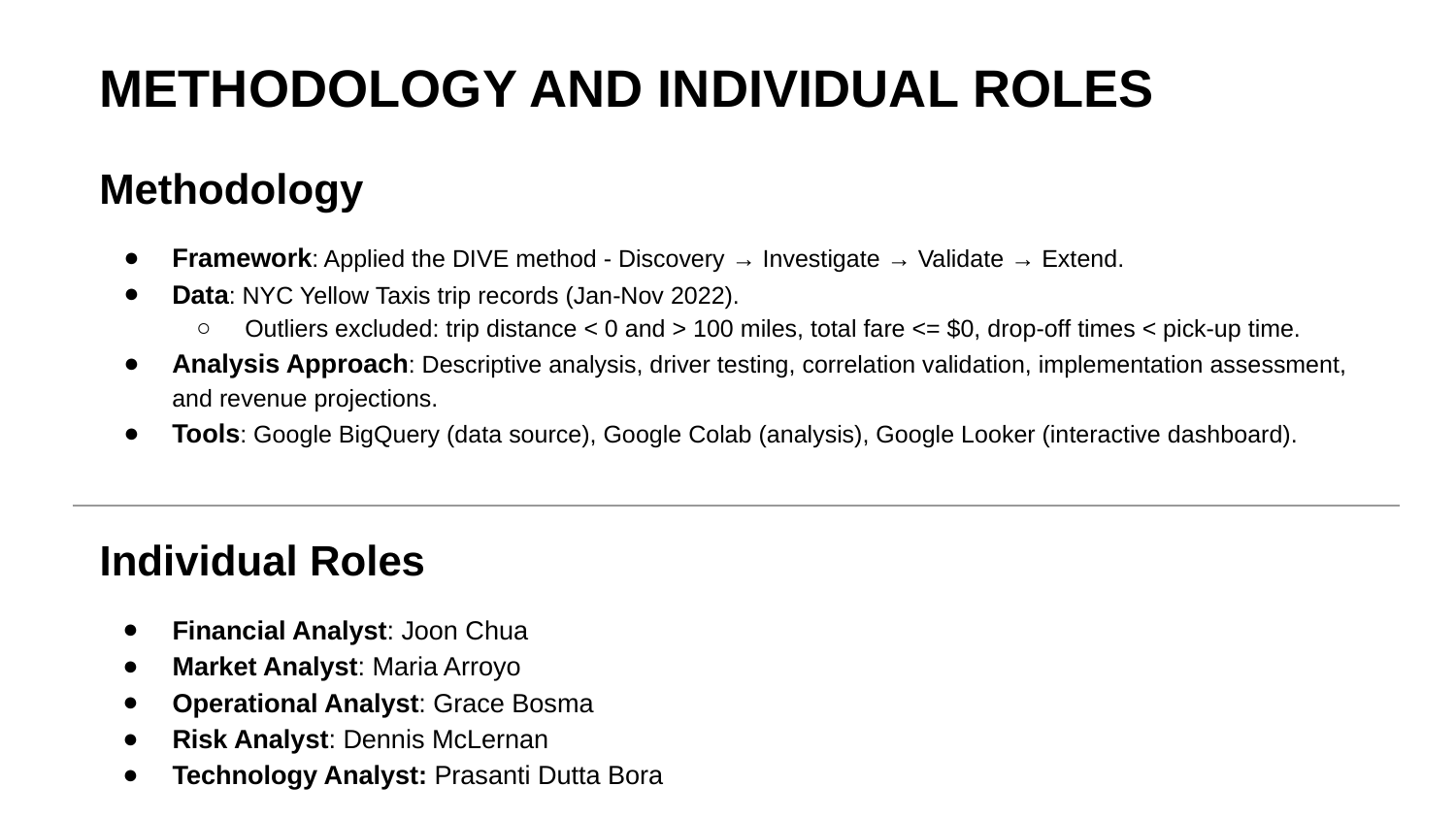

METHODOLOGY AND INDIVIDUAL ROLES
Methodology
Framework: Applied the DIVE method - Discovery → Investigate → Validate → Extend.
Data: NYC Yellow Taxis trip records (Jan-Nov 2022).
Outliers excluded: trip distance < 0 and > 100 miles, total fare <= $0, drop-off times < pick-up time.
Analysis Approach: Descriptive analysis, driver testing, correlation validation, implementation assessment, and revenue projections.
Tools: Google BigQuery (data source), Google Colab (analysis), Google Looker (interactive dashboard).
Individual Roles
Financial Analyst: Joon Chua
Market Analyst: Maria Arroyo
Operational Analyst: Grace Bosma
Risk Analyst: Dennis McLernan
Technology Analyst: Prasanti Dutta Bora